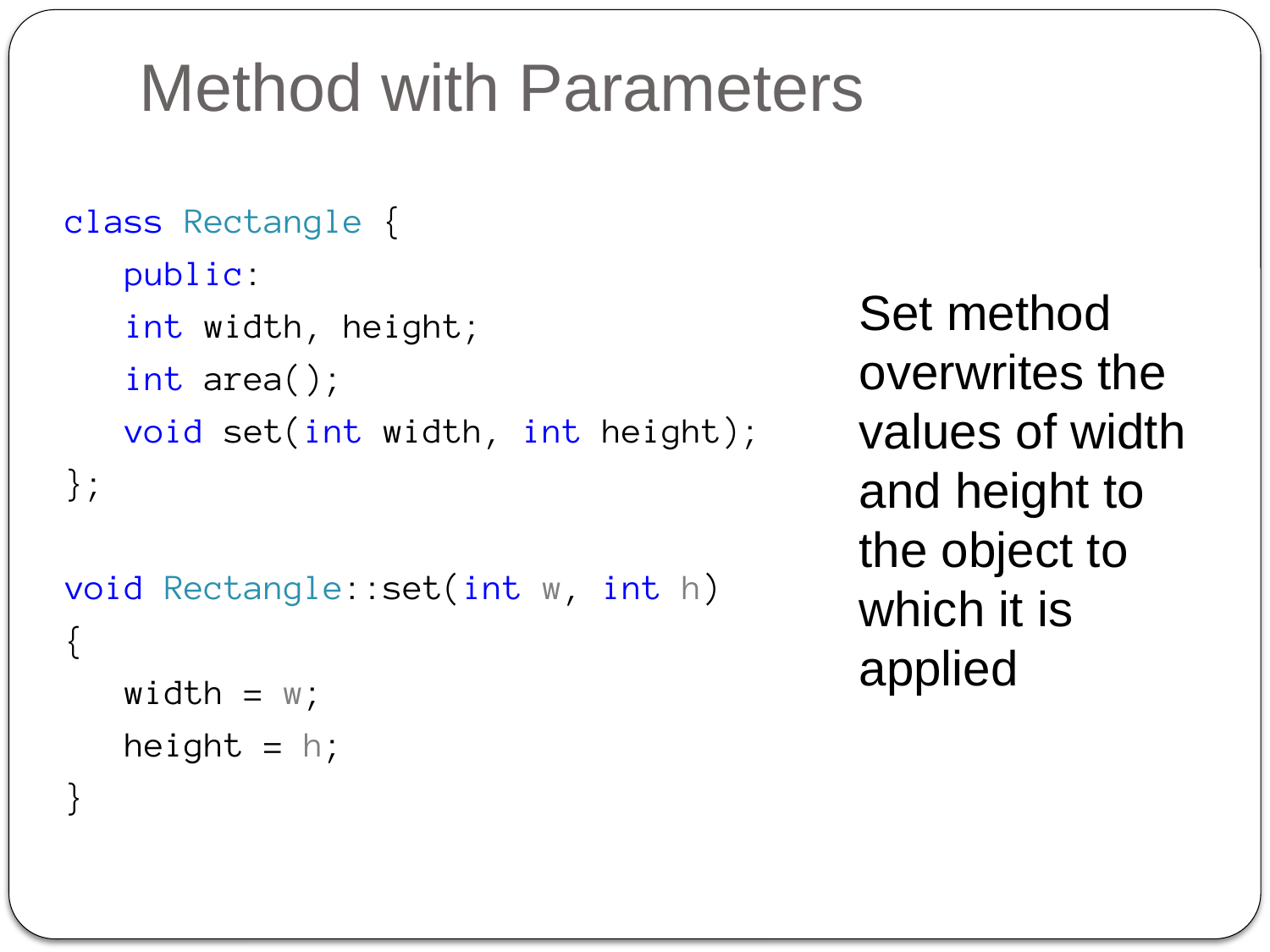

# Method with Parameters
class Rectangle {
   public:
   int width, height;
   int area();
   void set(int width, int height);
};

void Rectangle::set(int w, int h)
{
   width = w;
   height = h;
}

Set method overwrites the values of width and height to the object to which it is applied